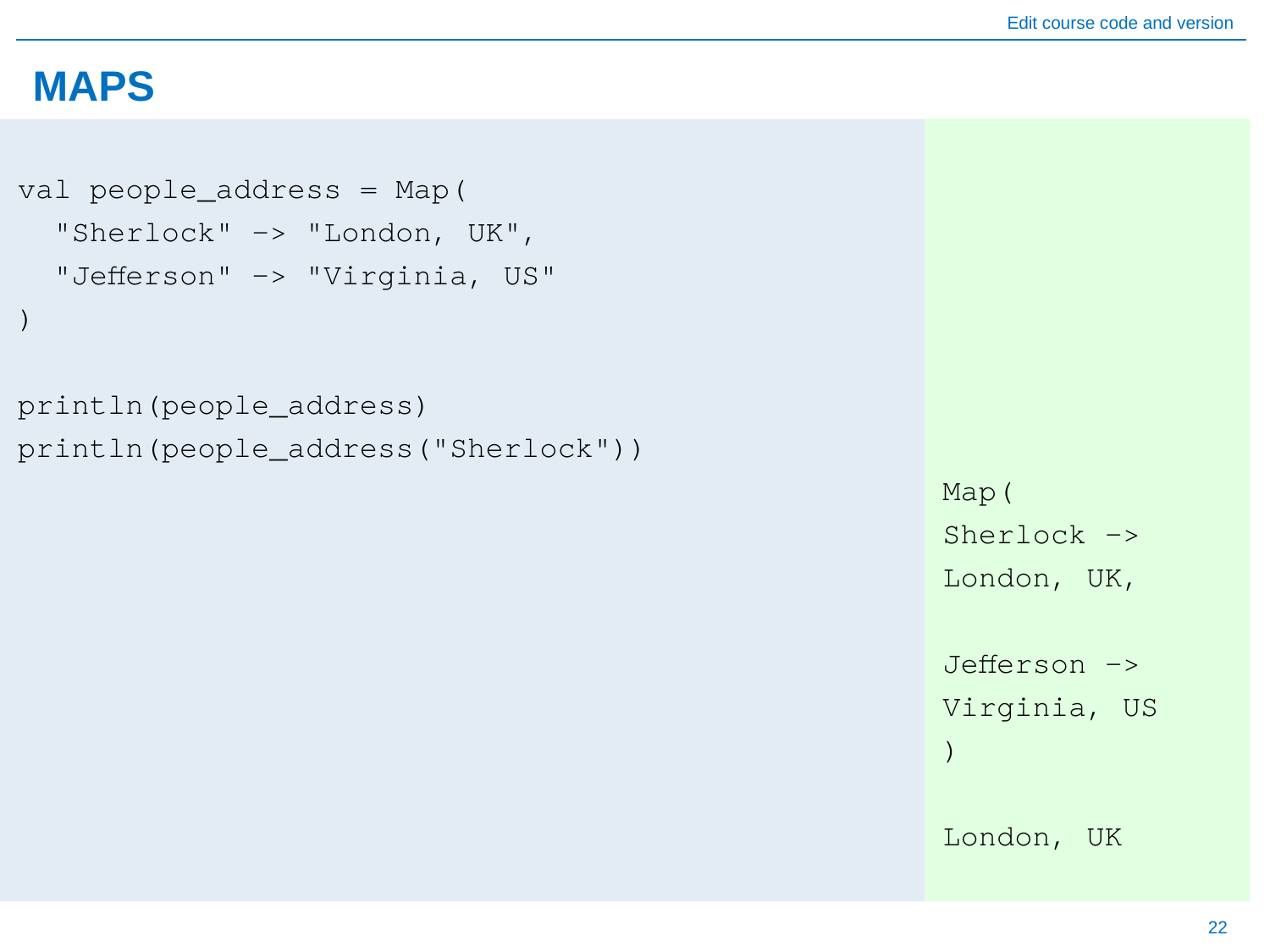

# MAPS
Map(
Sherlock -> London, UK,

Jefferson -> Virginia, US
)

London, UK

val people_address = Map(
  "Sherlock" -> "London, UK",
  "Jefferson" -> "Virginia, US"
)
println(people_address)
println(people_address("Sherlock"))